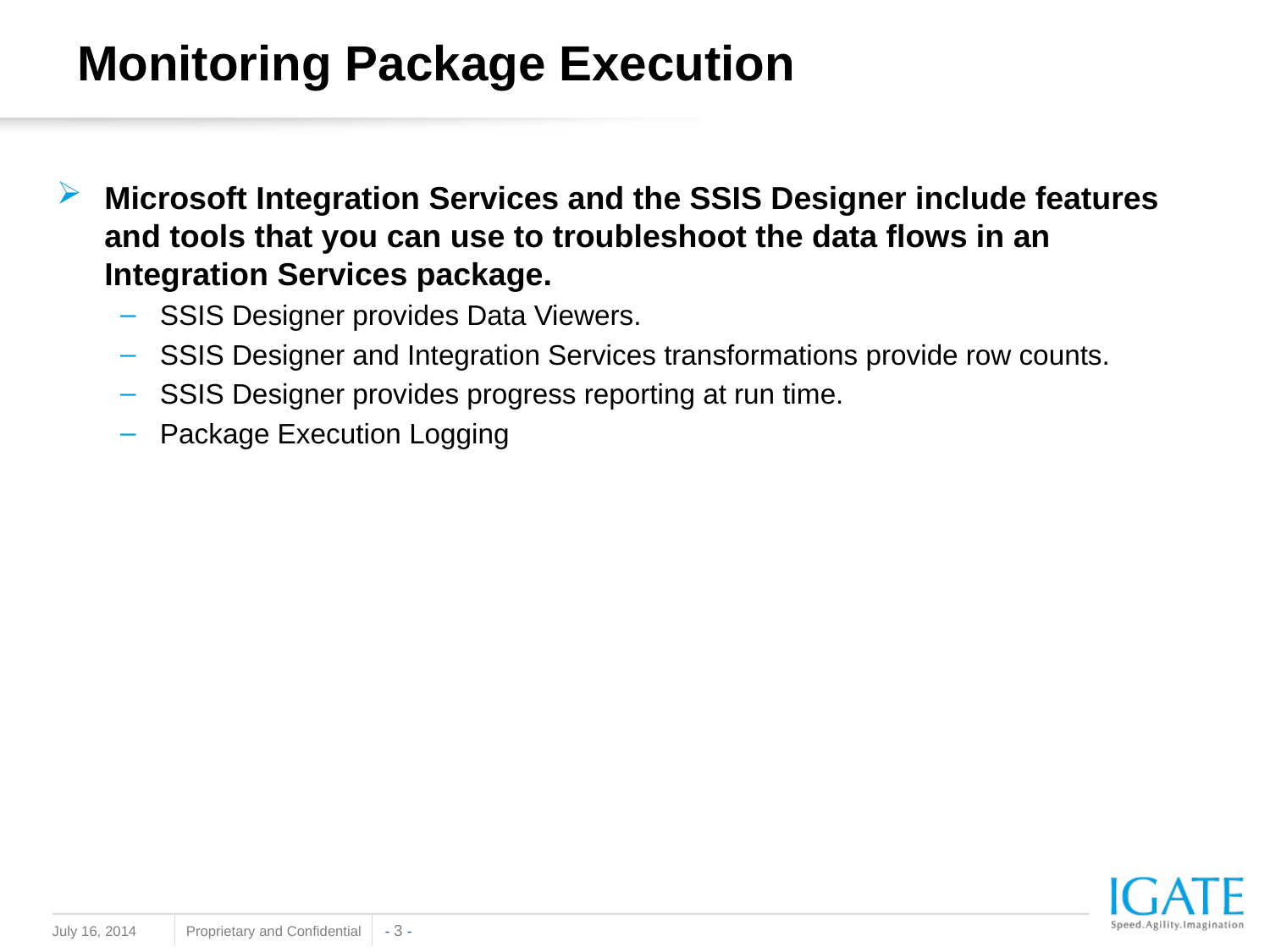

Monitoring Package Execution
Microsoft Integration Services and the SSIS Designer include features and tools that you can use to troubleshoot the data flows in an Integration Services package.
SSIS Designer provides Data Viewers.
SSIS Designer and Integration Services transformations provide row counts.
SSIS Designer provides progress reporting at run time.
Package Execution Logging